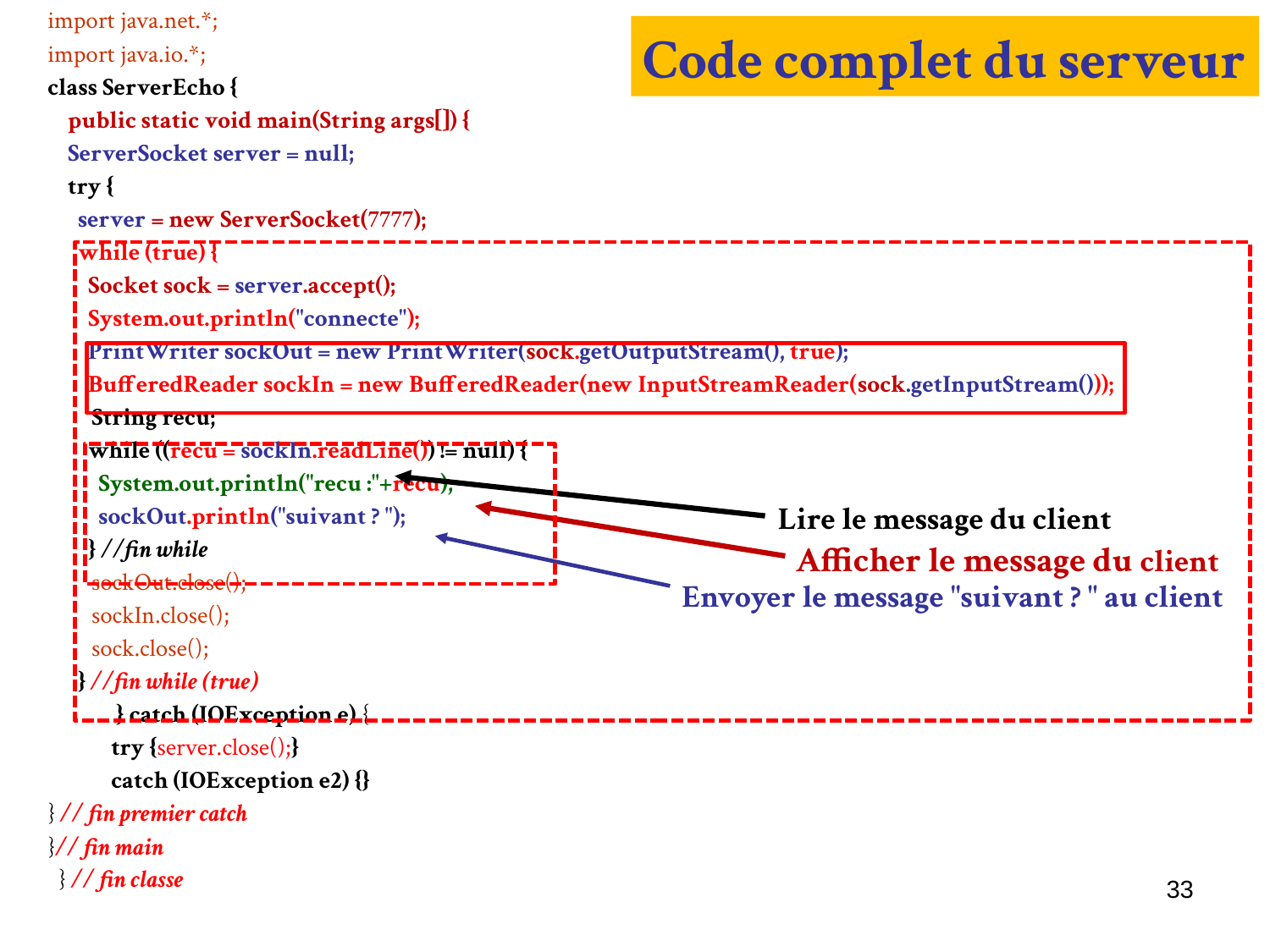

import java.net.*;
import java.io.*;
class ServerEcho {
    public static void main(String args[]) {
    ServerSocket server = null;
    try {
      server = new ServerSocket(7777);
      while (true) {
        Socket sock = server.accept();
        System.out.println("connecte");
        PrintWriter sockOut = new PrintWriter(sock.getOutputStream(), true);
        BufferedReader sockIn = new BufferedReader(new InputStreamReader(sock.getInputStream()));
        String recu;
        while ((recu = sockIn.readLine()) != null) {
          System.out.println("recu :"+recu);
          sockOut.println("suivant ? ");
        } //fin while
        sockOut.close();
        sockIn.close();
        sock.close();
      } //fin while (true)
 } catch (IOException e) {
try {server.close();}
catch (IOException e2) {}
} // fin premier catch
}// fin main
  } // fin classe
# Serveur

Code complet du serveur

Lire le message du client

Afficher le message du client
Envoyer le message "suivant ? " au client
33